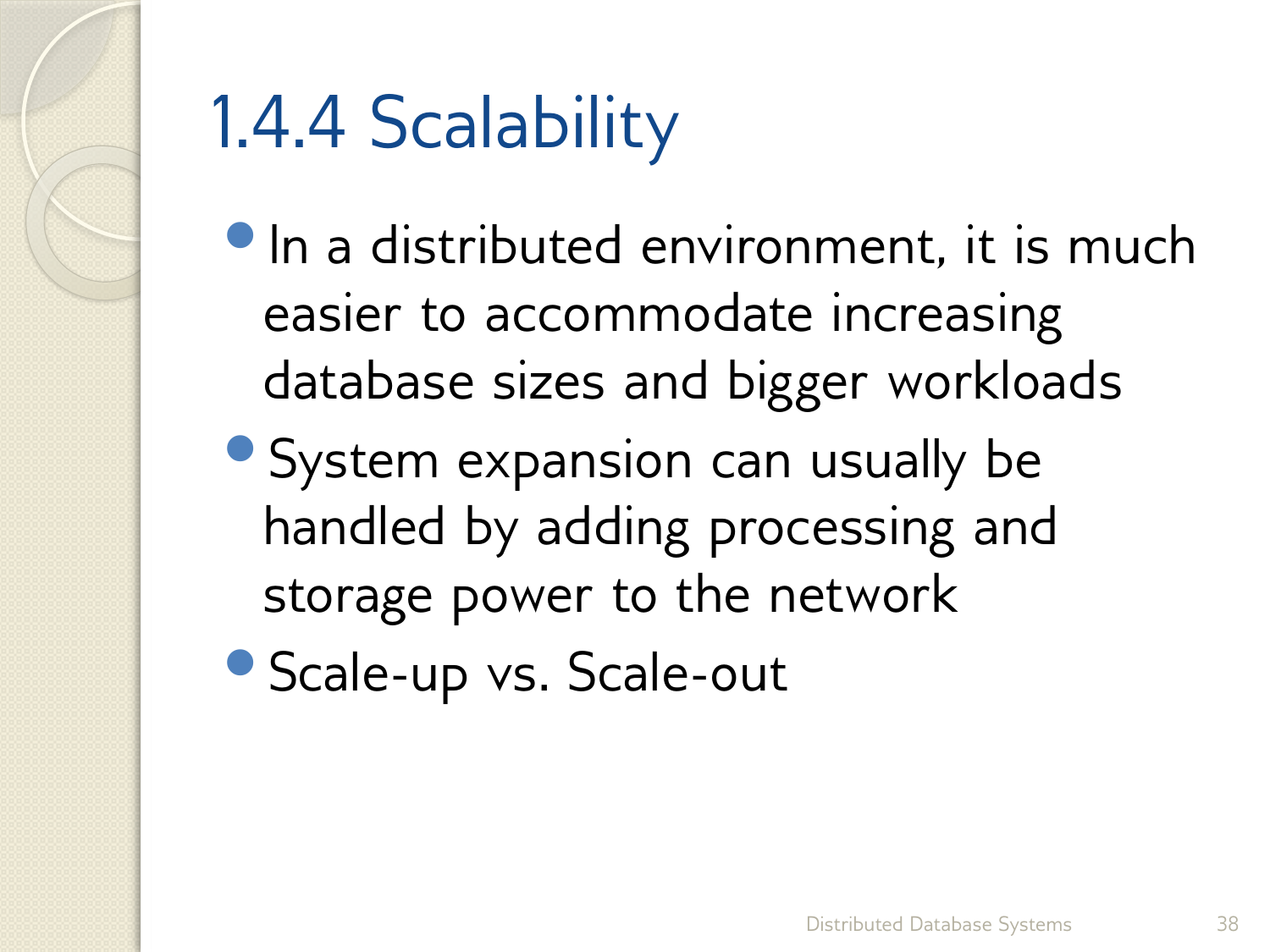

# 1.4.4 Scalability
In a distributed environment, it is much easier to accommodate increasing database sizes and bigger workloads
System expansion can usually be handled by adding processing and storage power to the network
Scale-up vs. Scale-out

Distributed Database Systems
38